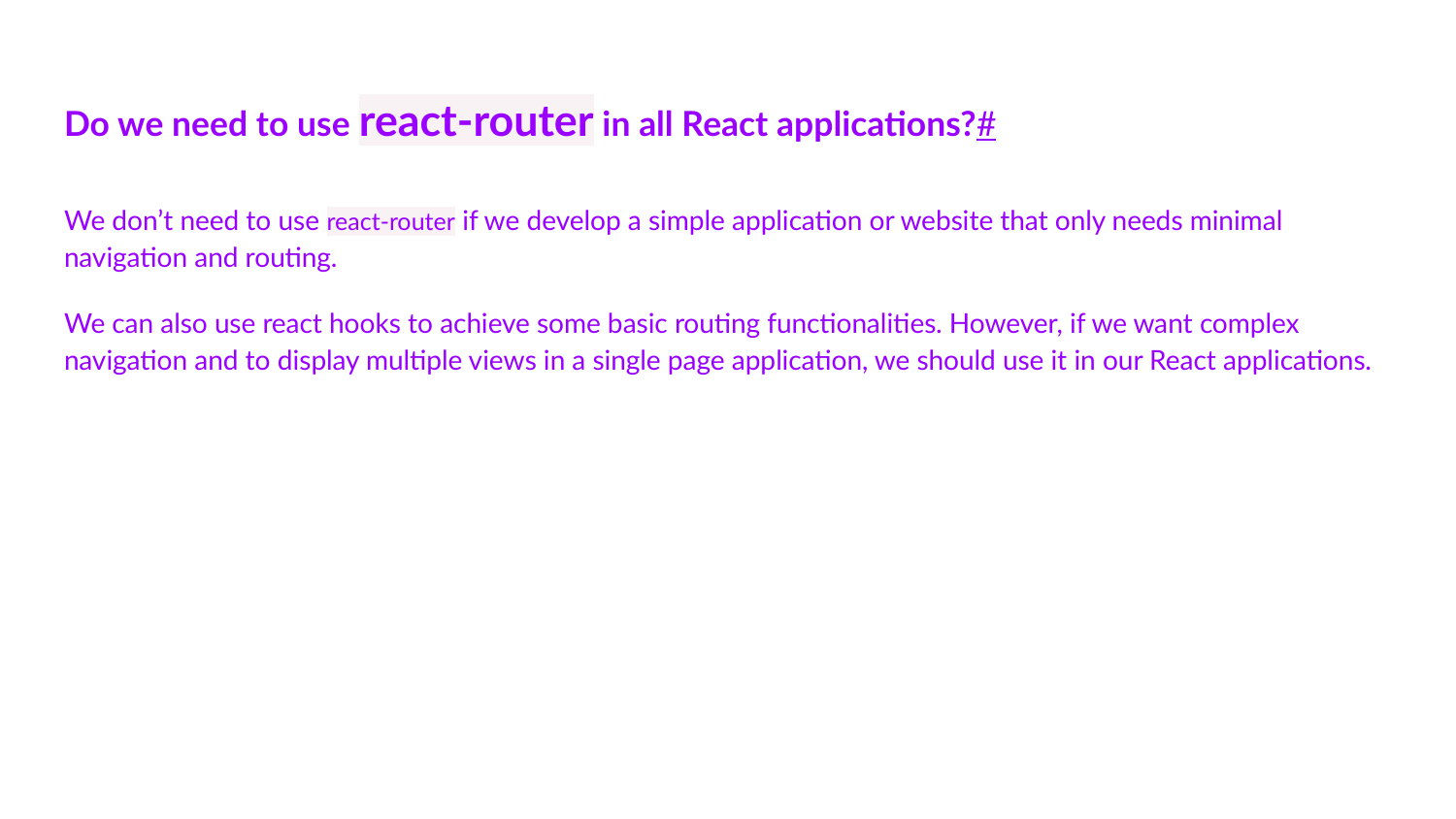

# Do we need to use react-router in all React applications?#

We don’t need to use react-router if we develop a simple application or website that only needs minimal navigation and routing.
We can also use react hooks to achieve some basic routing functionalities. However, if we want complex navigation and to display multiple views in a single page application, we should use it in our React applications.